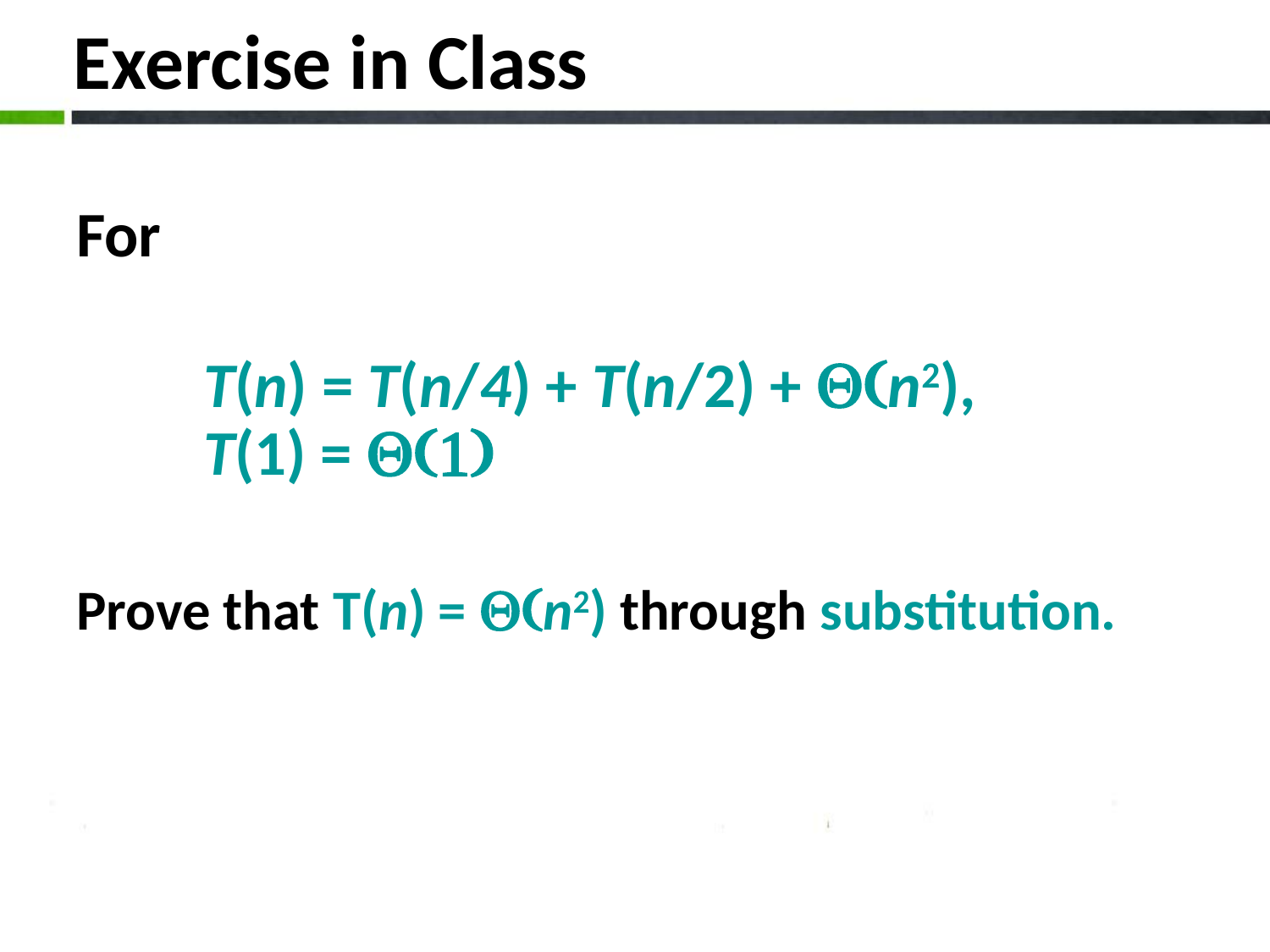

# Exercise in Class
For
	T(n) = T(n/4) + T(n/2) + Θ(n2),
	T(1) = Θ(1)

Prove that T(n) = Θ(n2) through substitution.